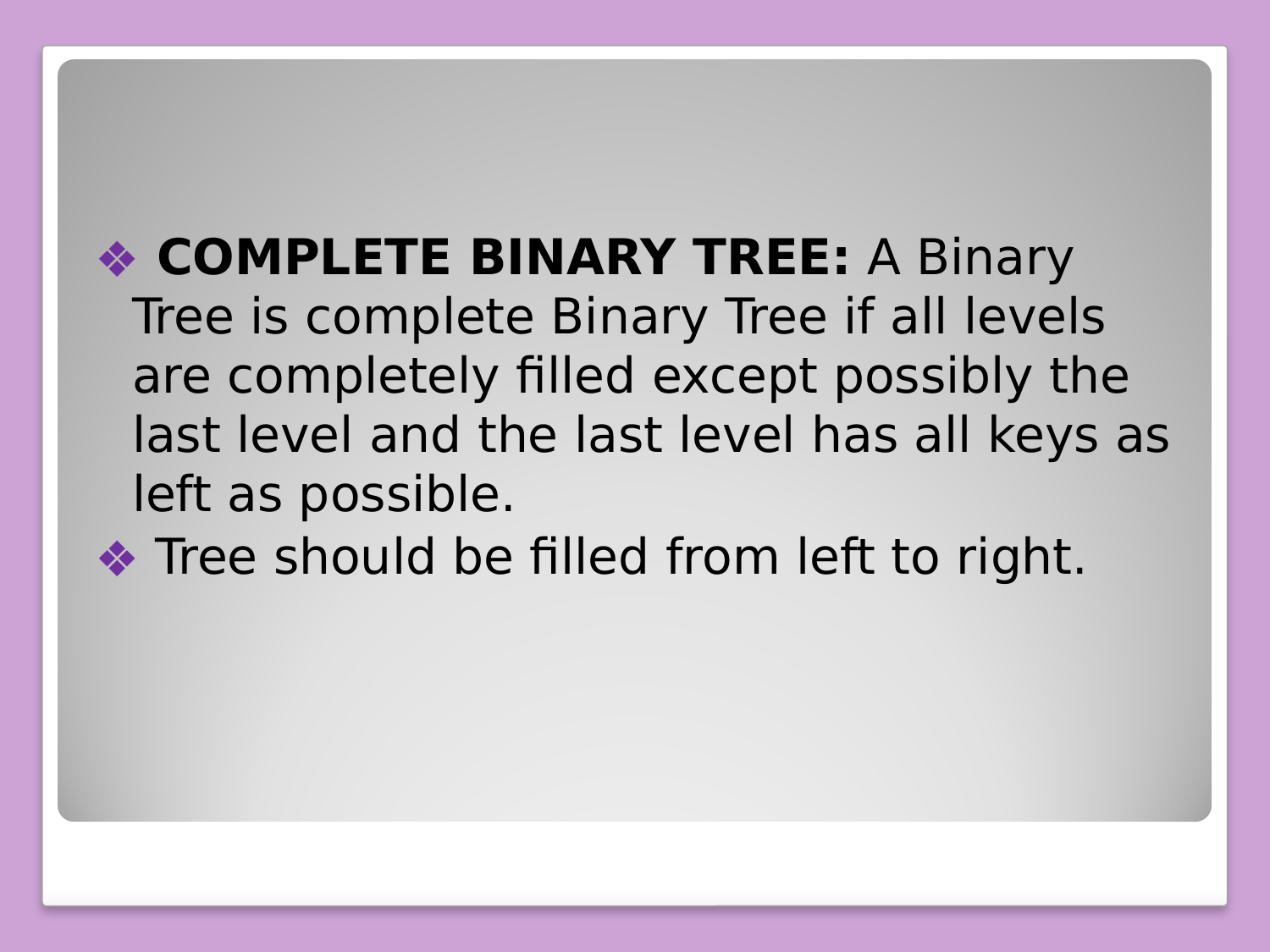

COMPLETE BINARY TREE: A Binary Tree is complete Binary Tree if all levels are completely filled except possibly the last level and the last level has all keys as left as possible.
 Tree should be filled from left to right.